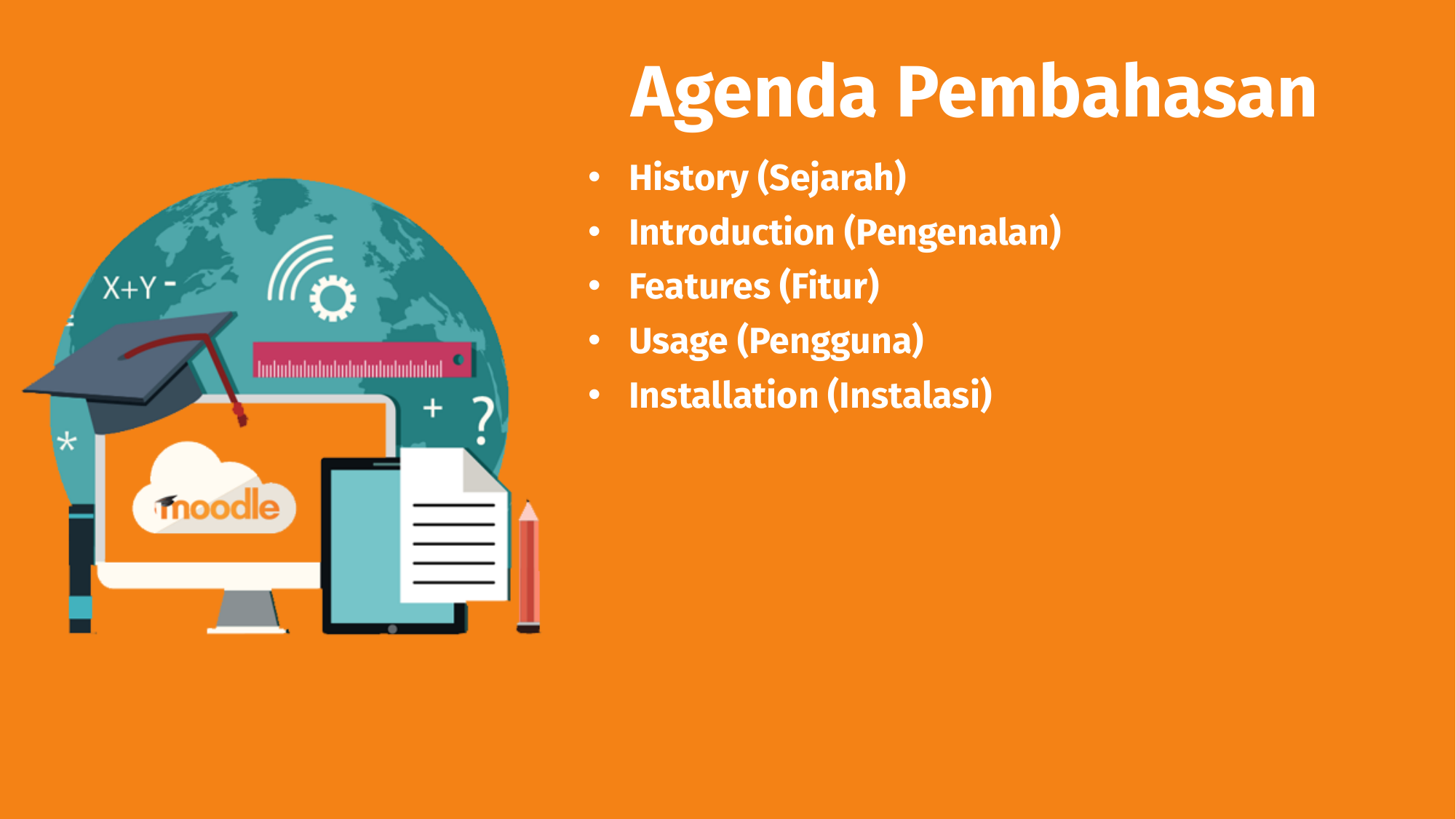

# Agenda Pembahasan
History (Sejarah)
Introduction (Pengenalan)
Features (Fitur)
Usage (Pengguna)
Installation (Instalasi)